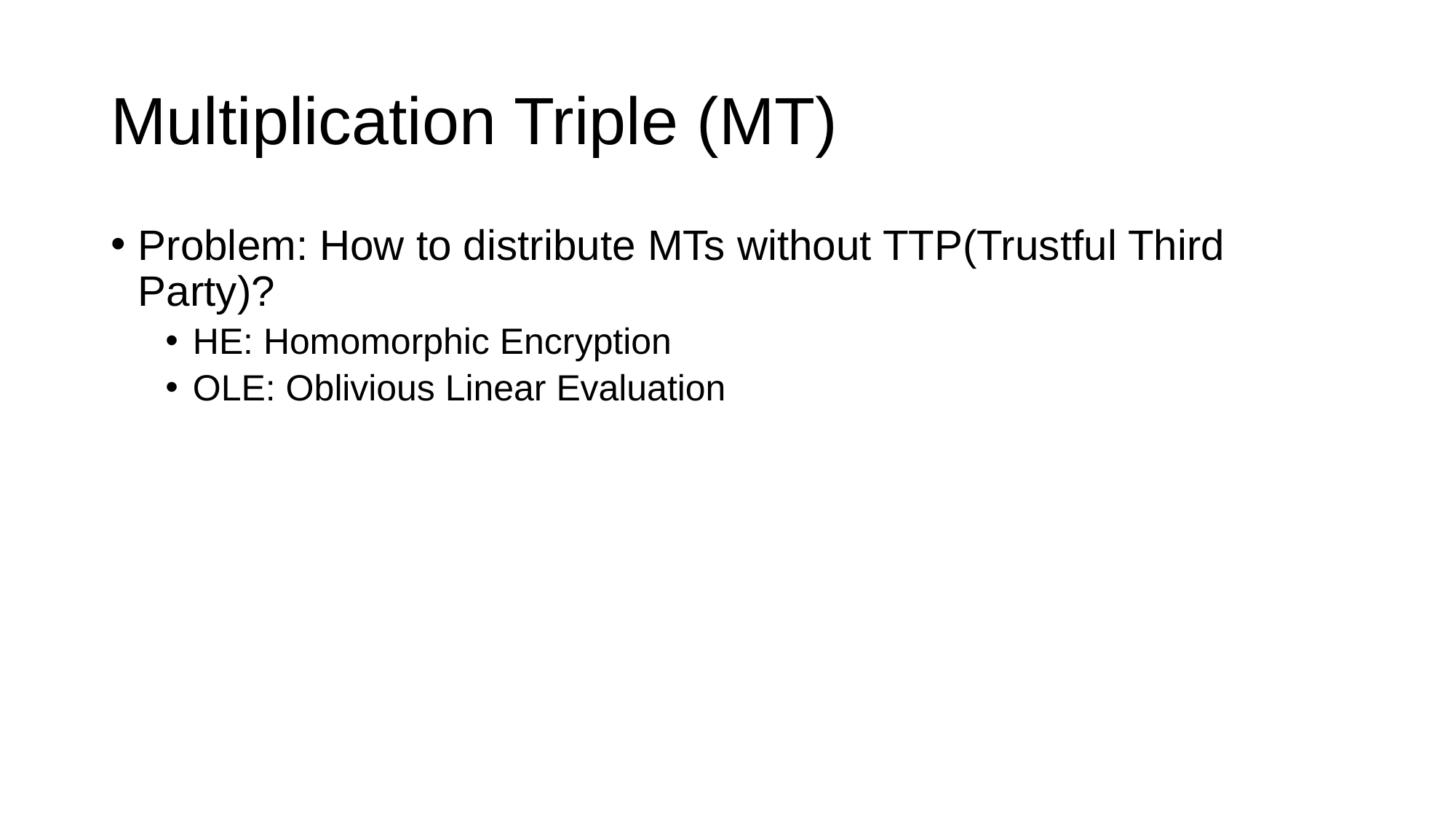

# Multiplication Triple (MT)
Problem: How to distribute MTs without TTP(Trustful Third Party)?
HE: Homomorphic Encryption
OLE: Oblivious Linear Evaluation